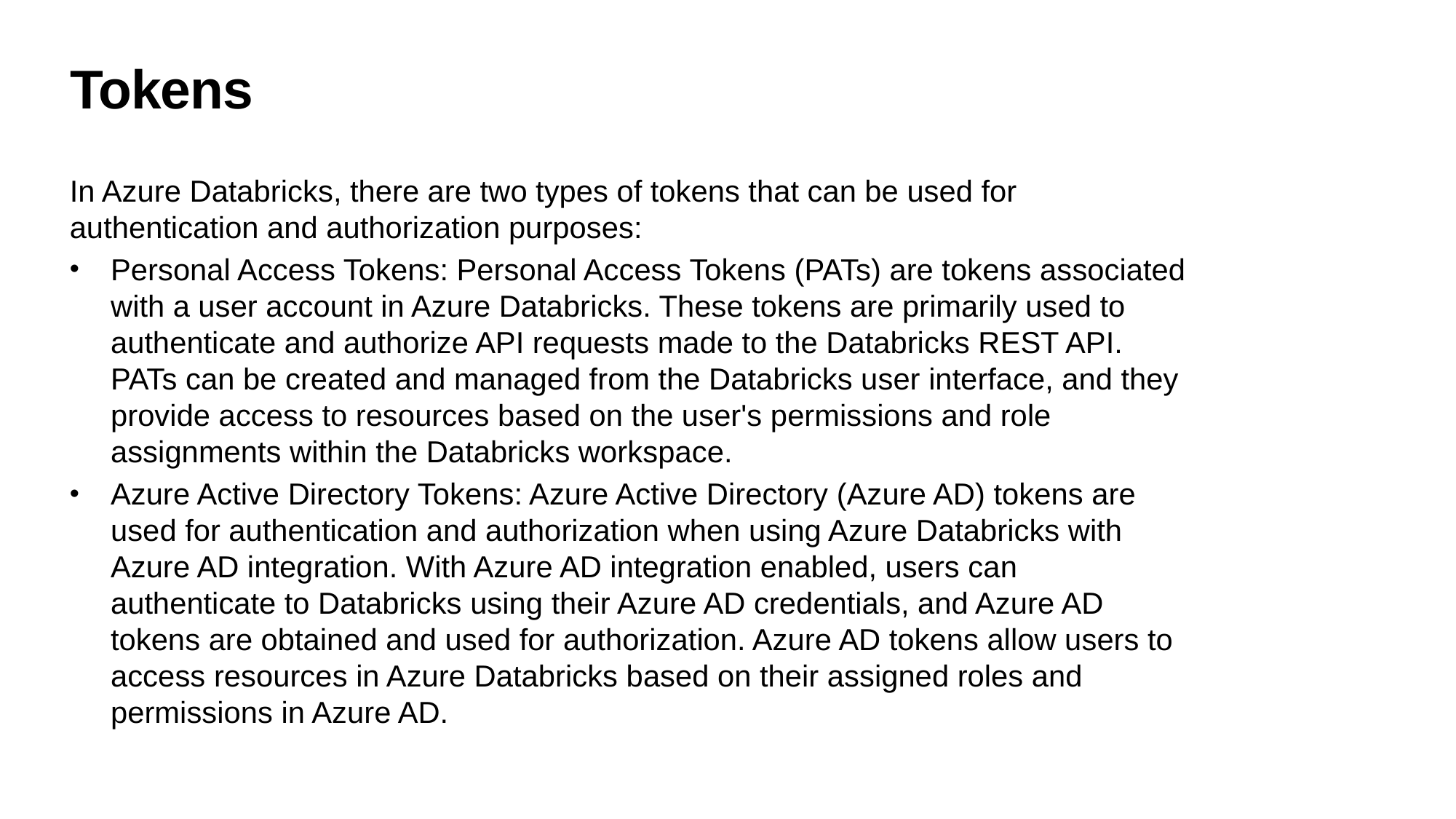

# Tokens
In Azure Databricks, there are two types of tokens that can be used for authentication and authorization purposes:
Personal Access Tokens: Personal Access Tokens (PATs) are tokens associated with a user account in Azure Databricks. These tokens are primarily used to authenticate and authorize API requests made to the Databricks REST API. PATs can be created and managed from the Databricks user interface, and they provide access to resources based on the user's permissions and role assignments within the Databricks workspace.
Azure Active Directory Tokens: Azure Active Directory (Azure AD) tokens are used for authentication and authorization when using Azure Databricks with Azure AD integration. With Azure AD integration enabled, users can authenticate to Databricks using their Azure AD credentials, and Azure AD tokens are obtained and used for authorization. Azure AD tokens allow users to access resources in Azure Databricks based on their assigned roles and permissions in Azure AD.